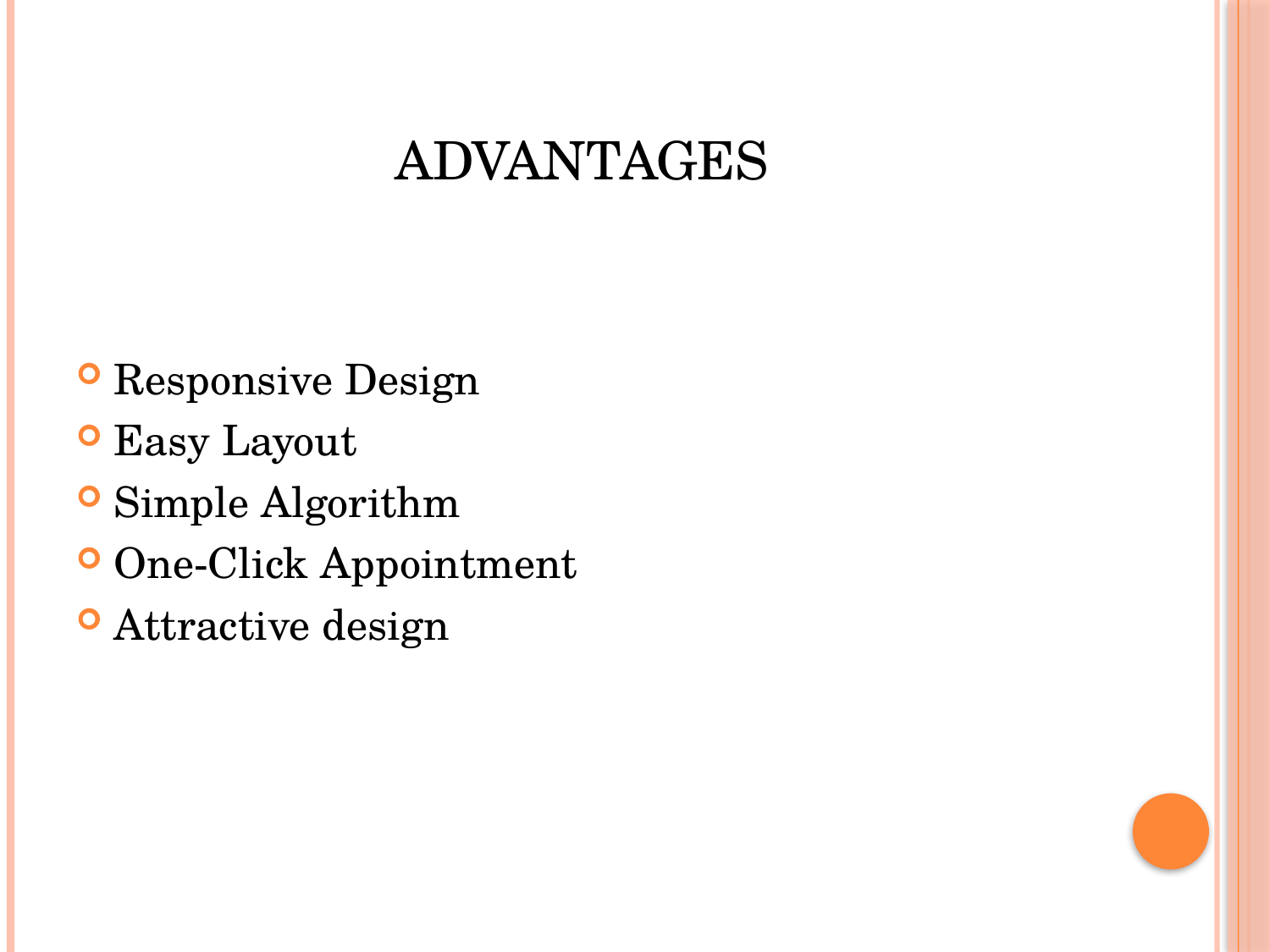

# ADVANTAGES
Responsive Design
Easy Layout
Simple Algorithm
One-Click Appointment
Attractive design